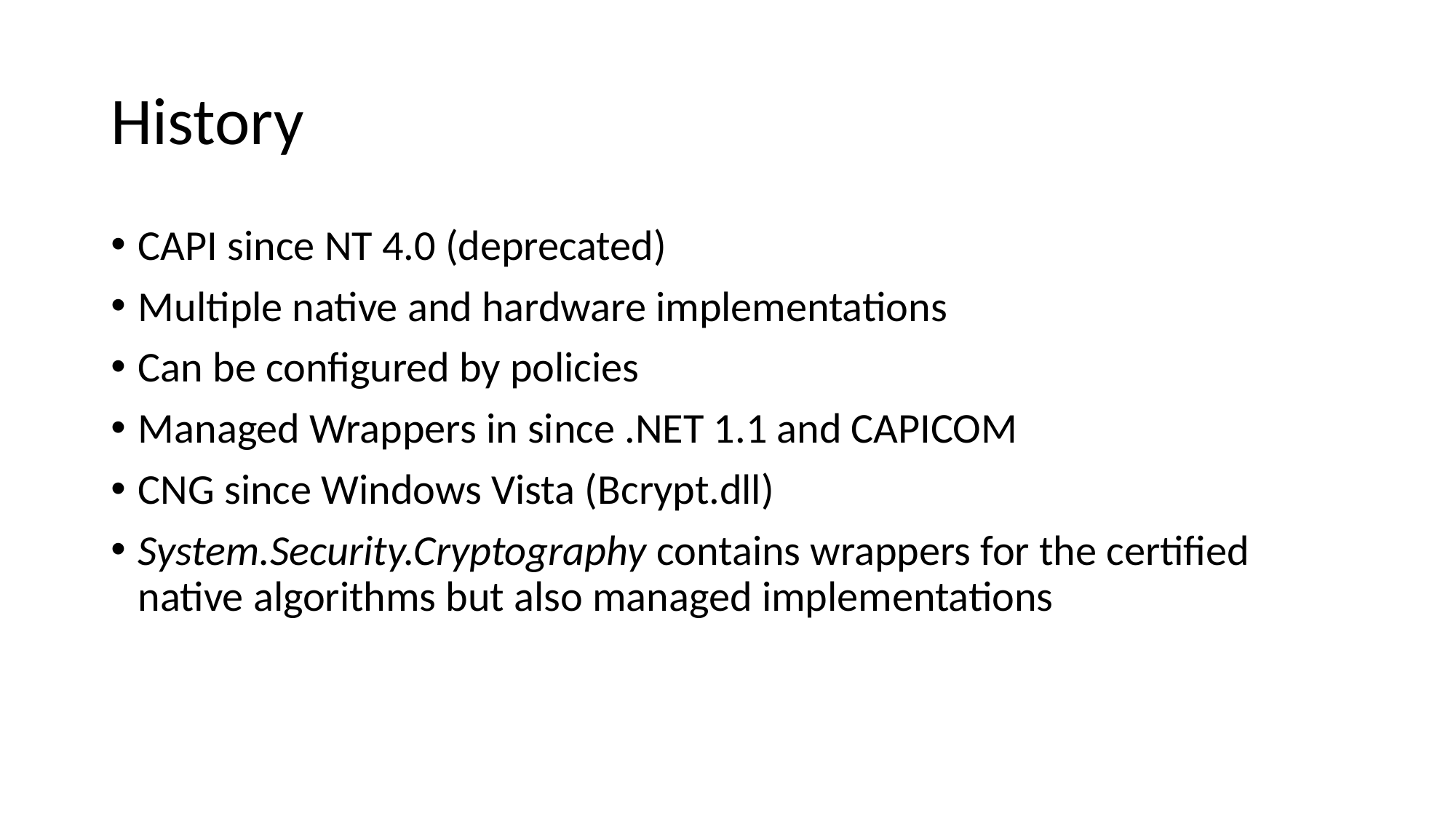

# History
CAPI since NT 4.0 (deprecated)
Multiple native and hardware implementations
Can be configured by policies
Managed Wrappers in since .NET 1.1 and CAPICOM
CNG since Windows Vista (Bcrypt.dll)
System.Security.Cryptography contains wrappers for the certified native algorithms but also managed implementations